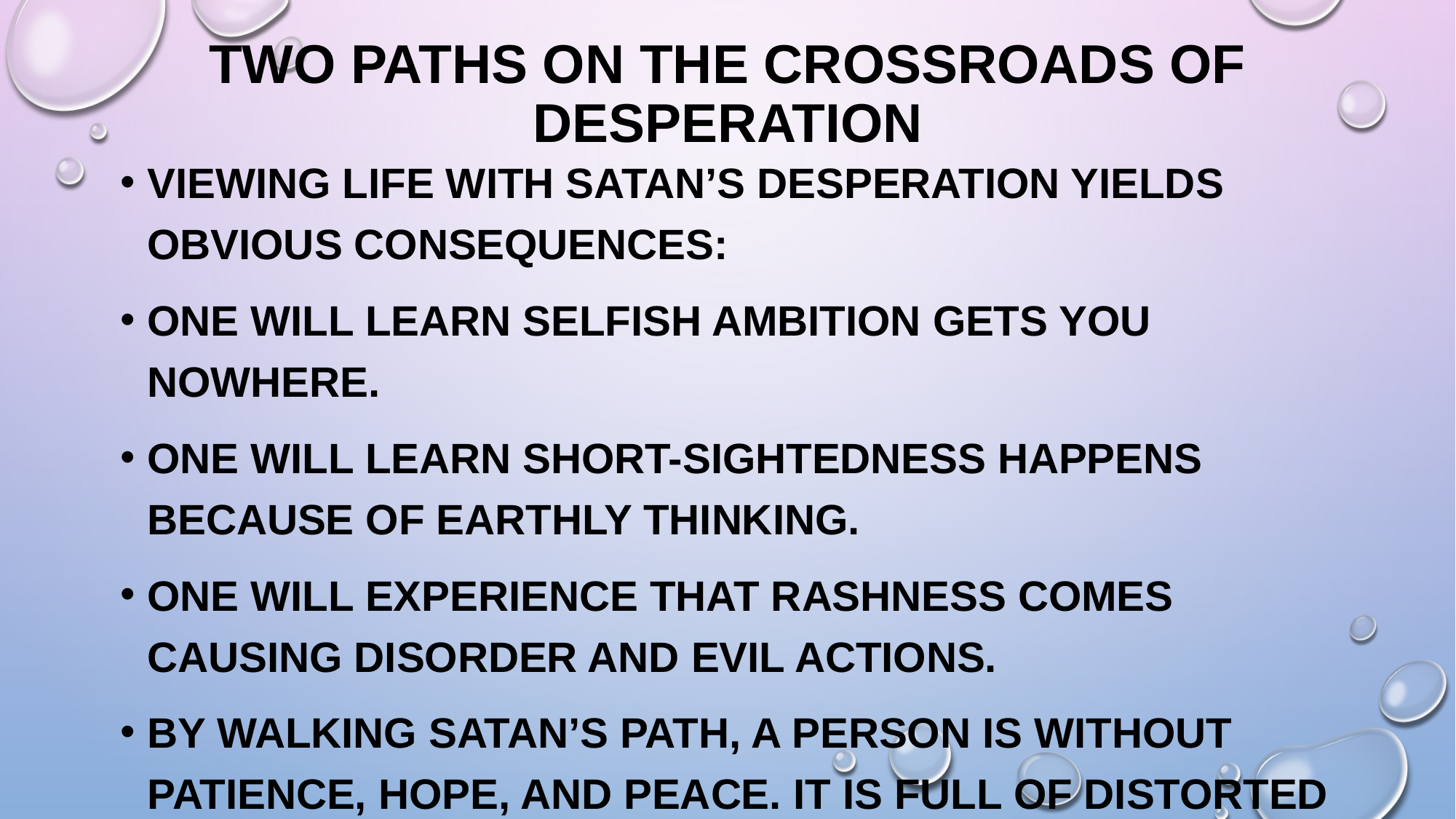

# Two Paths on the Crossroads of Desperation
Viewing life with Satan’s desperation yields obvious consequences:
One will learn selfish ambition gets you nowhere.
One will learn short-sightedness happens because of earthly thinking.
One will experience that rashness comes causing disorder and evil actions.
By walking Satan’s path, a person is without patience, hope, and peace. It is full of distorted vision and not sober thinking